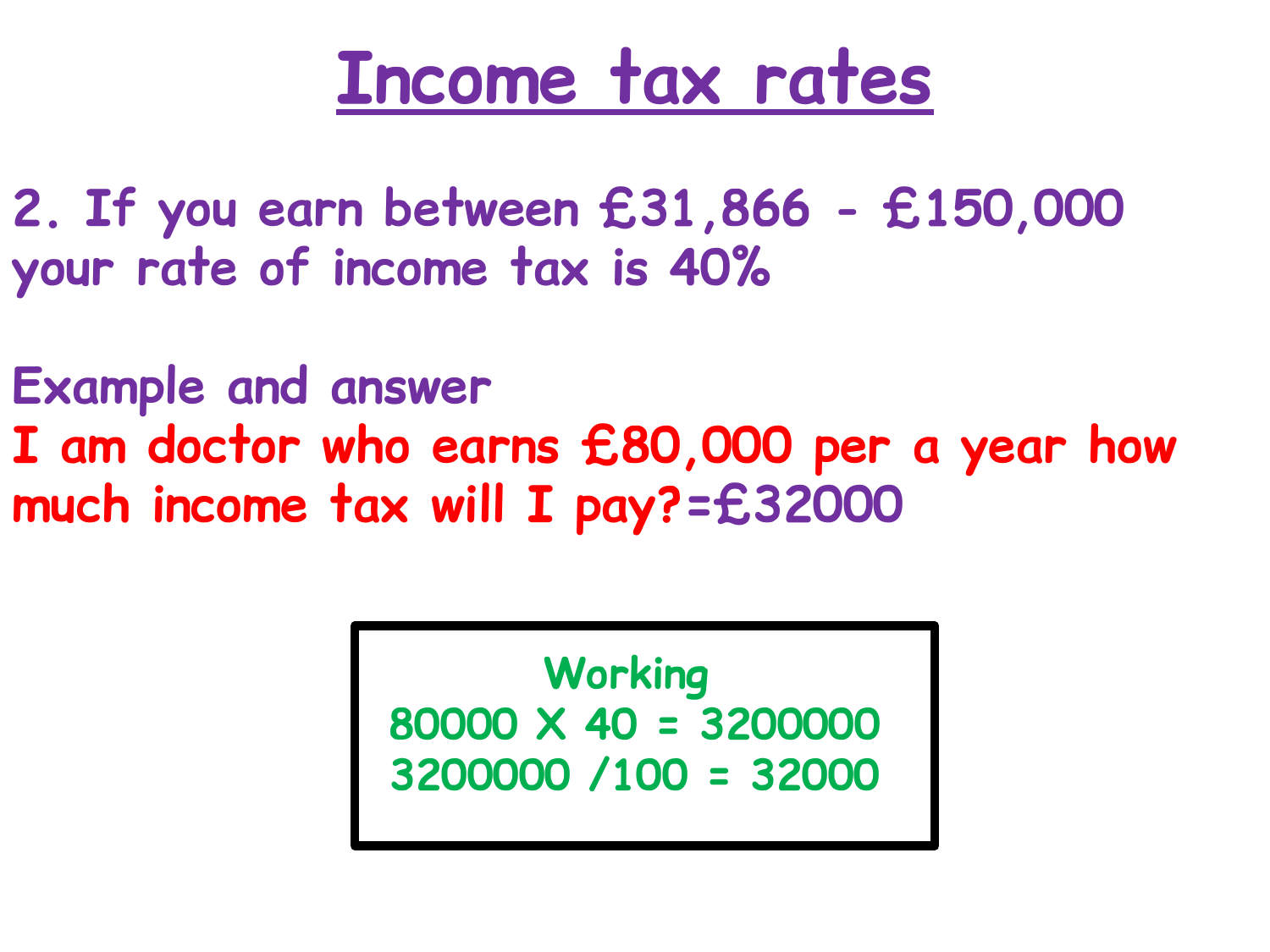

Income tax rates

2. If you earn between £31,866 - £150,000  your rate of income tax is 40%

Example and answer
I am doctor who earns £80,000 per a year how much income tax will I pay?=£32000

Working
80000 X 40 = 3200000
3200000 /100 = 32000